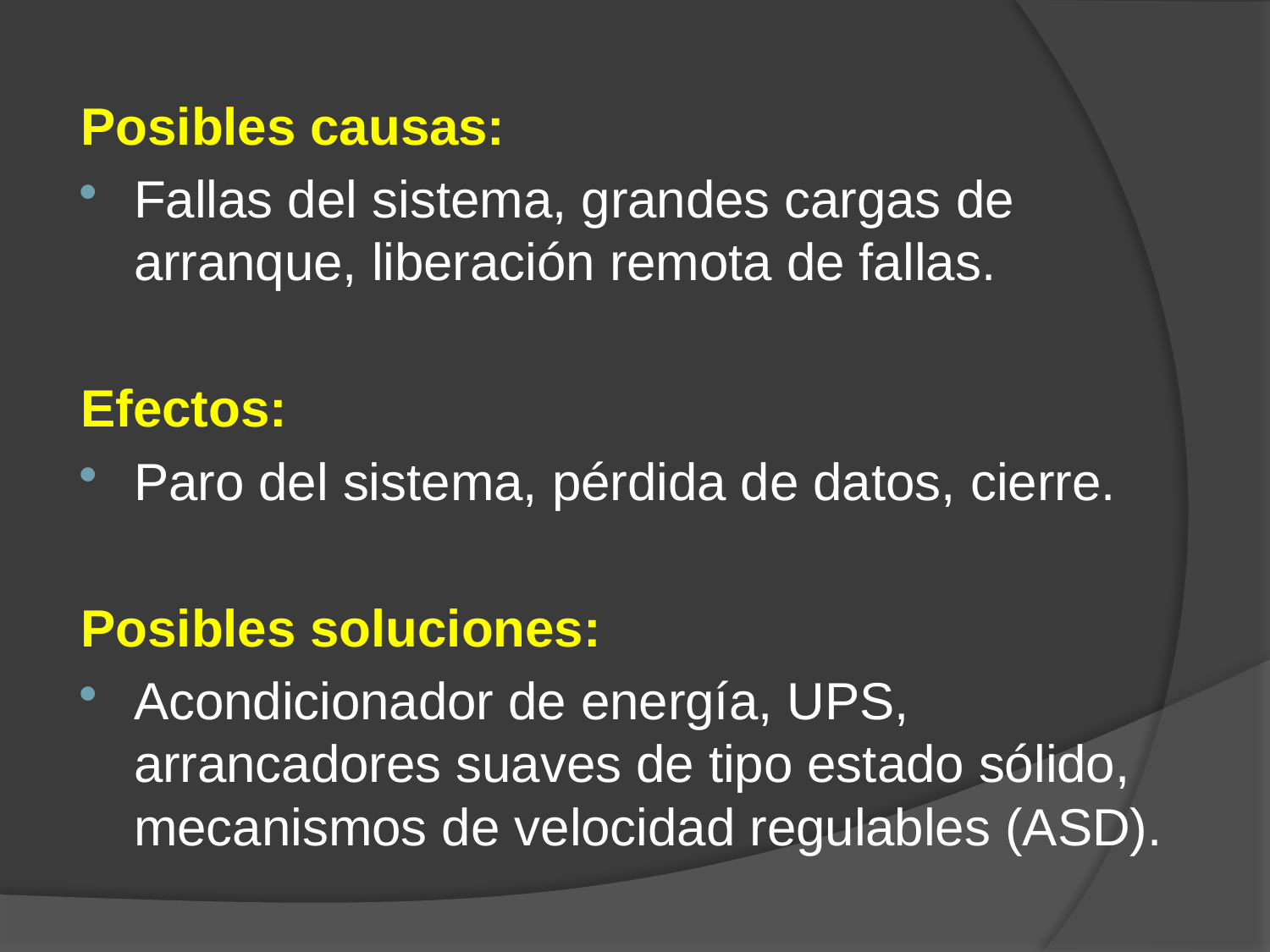

Posibles causas:
Fallas del sistema, grandes cargas de arranque, liberación remota de fallas.

Efectos:
Paro del sistema, pérdida de datos, cierre.

Posibles soluciones:
Acondicionador de energía, UPS, arrancadores suaves de tipo estado sólido, mecanismos de velocidad regulables (ASD).